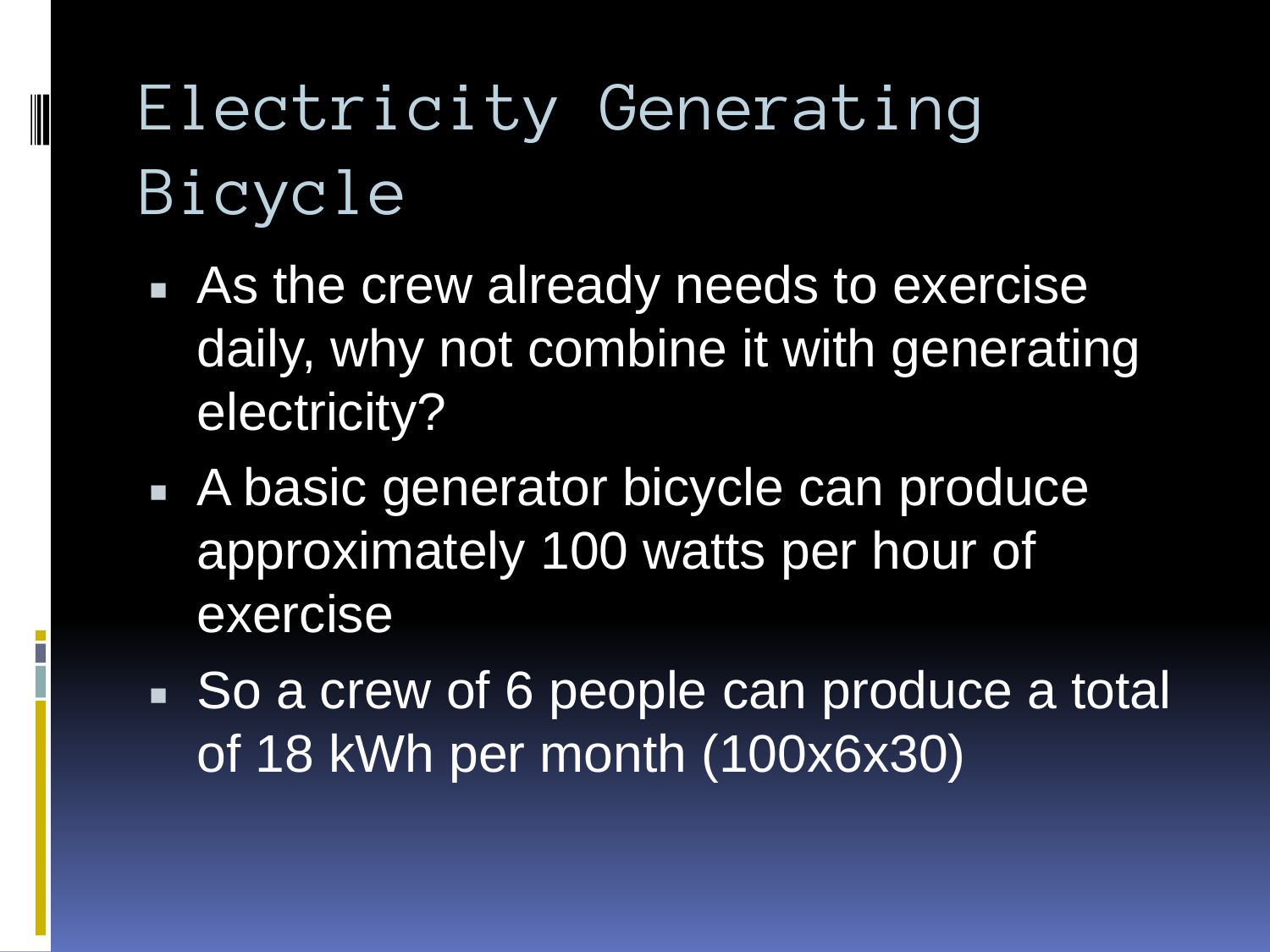

# Electricity Generating Bicycle
As the crew already needs to exercise daily, why not combine it with generating electricity?
A basic generator bicycle can produce approximately 100 watts per hour of exercise
So a crew of 6 people can produce a total of 18 kWh per month (100x6x30)